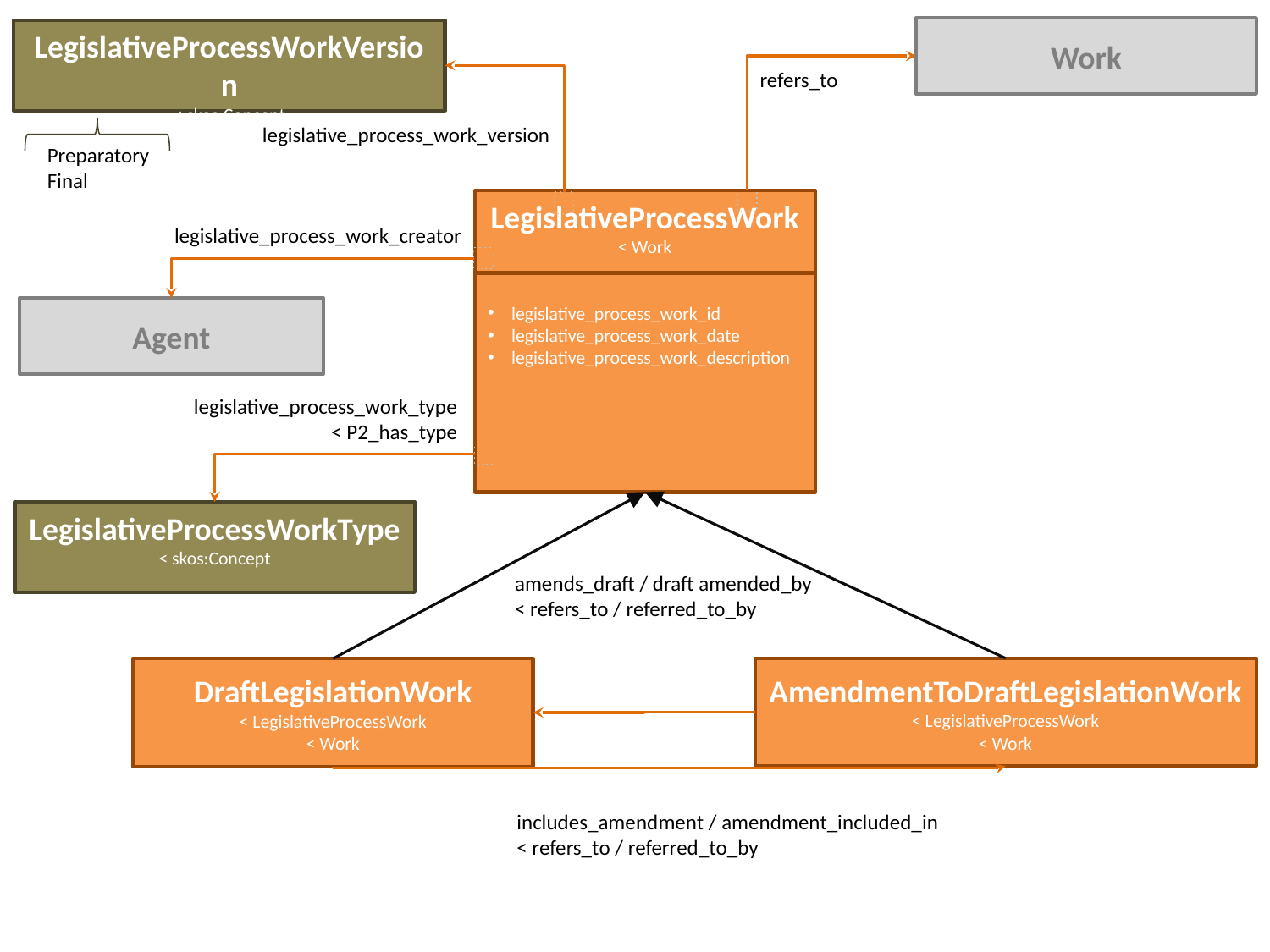

Work
LegislativeProcessWorkVersion
< skos:Concept

refers_to

legislative_process_work_version
Preparatory
Final

LegislativeProcessWork
< Work

legislative_process_work_id
legislative_process_work_date
legislative_process_work_description

legislative_process_work_creator

Agent
legislative_process_work_type
< P2_has_type

LegislativeProcessWorkType
< skos:Concept

amends_draft / draft amended_by
< refers_to / referred_to_by
AmendmentToDraftLegislationWork
< LegislativeProcessWork
< Work
DraftLegislationWork
< LegislativeProcessWork
< Work
includes_amendment / amendment_included_in
< refers_to / referred_to_by